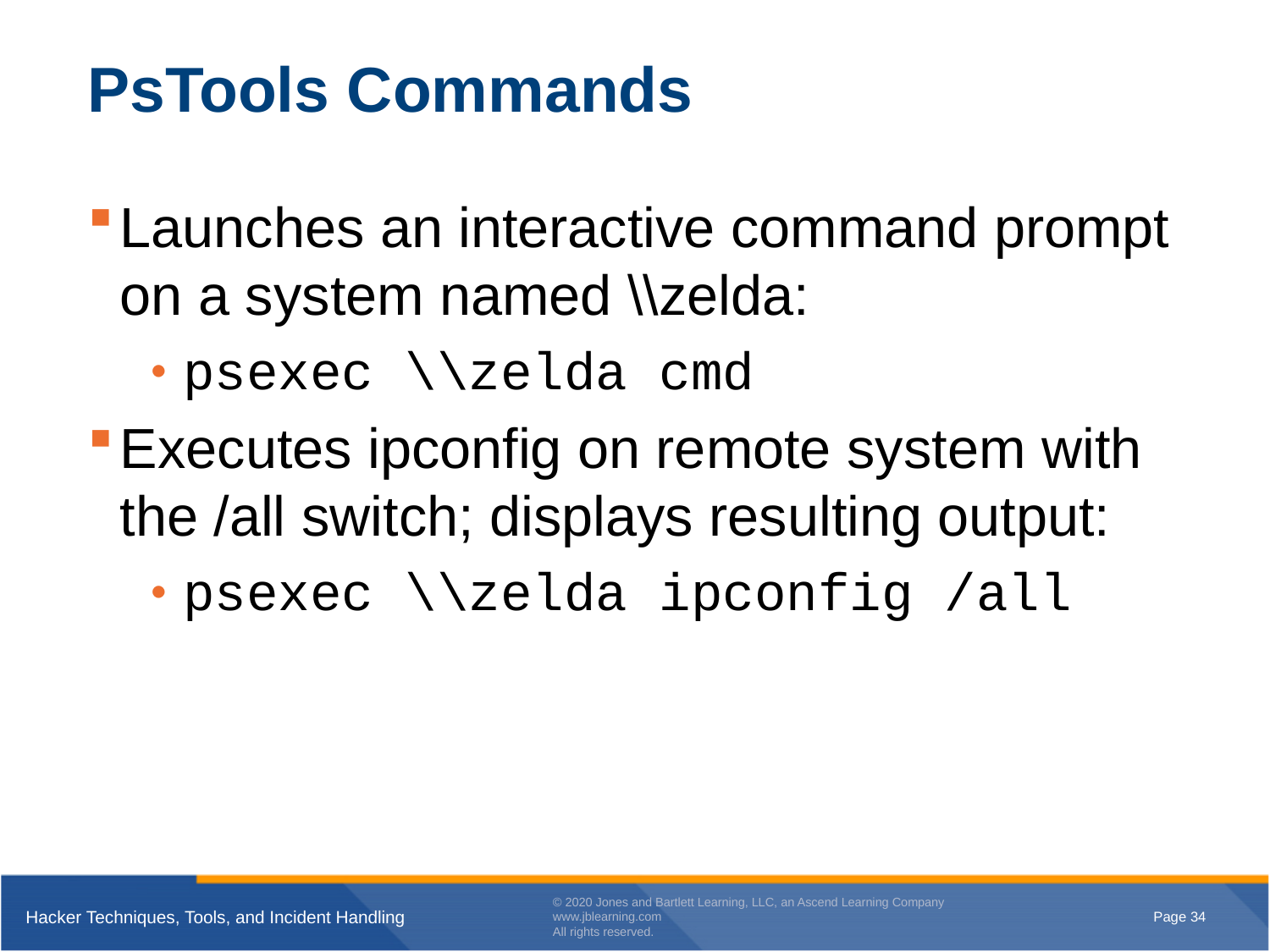

# PsTools Commands
Launches an interactive command prompt on a system named \\zelda:
psexec \\zelda cmd
Executes ipconfig on remote system with the /all switch; displays resulting output:
psexec \\zelda ipconfig /all